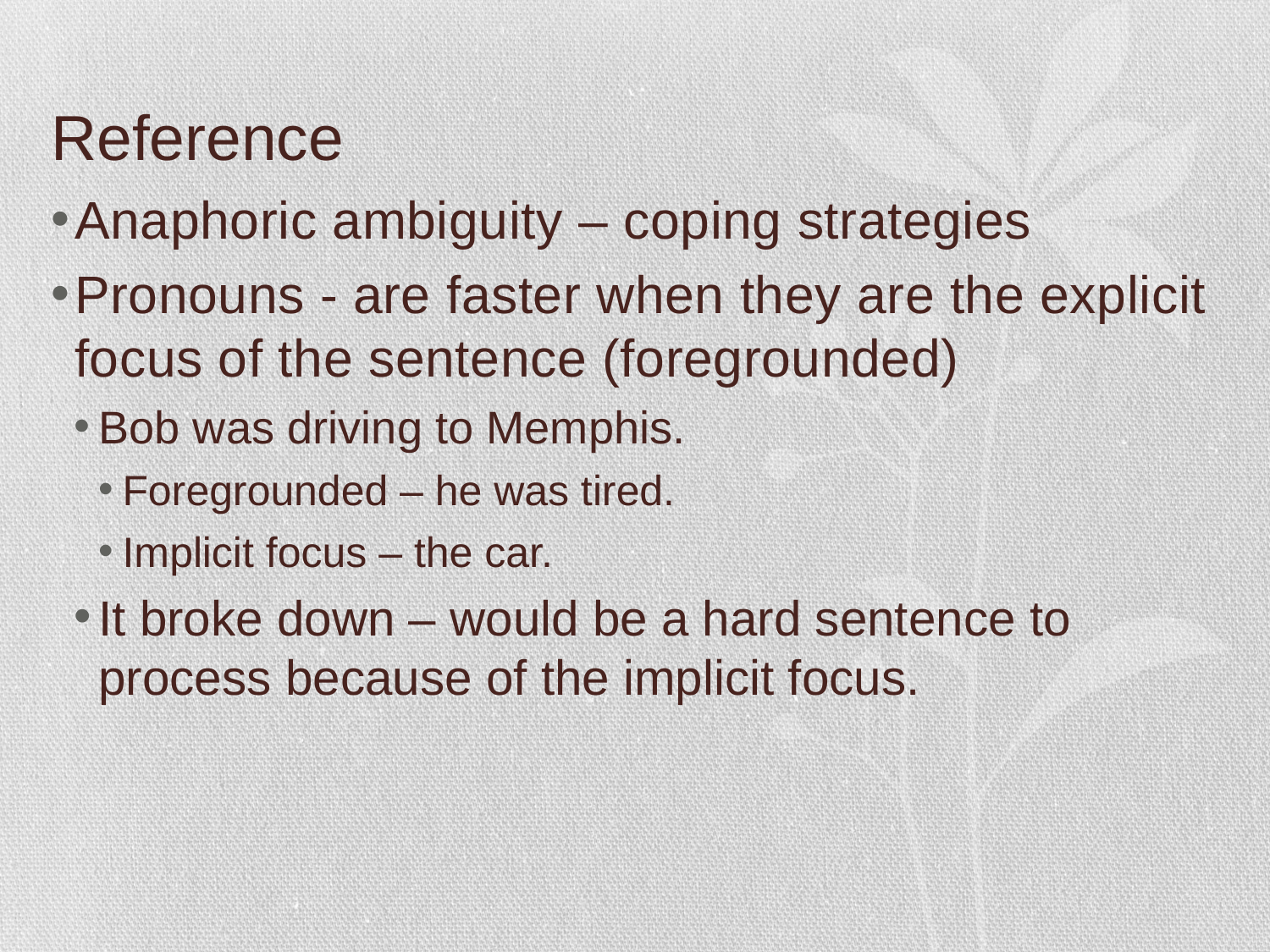

# Reference
Anaphoric ambiguity – coping strategies
Pronouns - are faster when they are the explicit focus of the sentence (foregrounded)
Bob was driving to Memphis.
Foregrounded – he was tired.
Implicit focus – the car.
It broke down – would be a hard sentence to process because of the implicit focus.